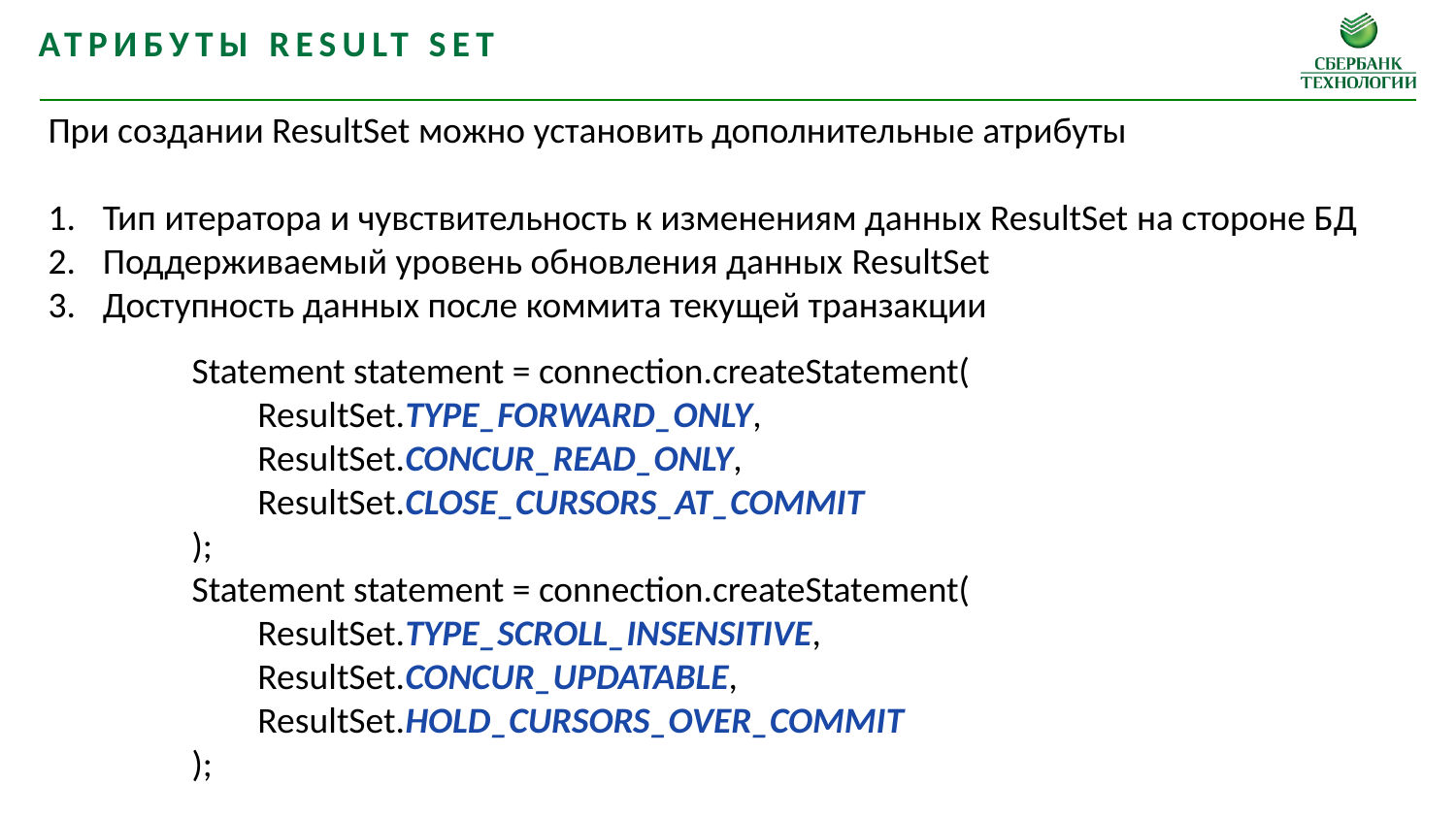

атрибуты Result Set
При создании ResultSet можно установить дополнительные атрибуты

Тип итератора и чувствительность к изменениям данных ResultSet на стороне БД
Поддерживаемый уровень обновления данных ResultSet
Доступность данных после коммита текущей транзакции
Statement statement = connection.createStatement(
        ResultSet.TYPE_FORWARD_ONLY,
        ResultSet.CONCUR_READ_ONLY,
        ResultSet.CLOSE_CURSORS_AT_COMMIT
);
Statement statement = connection.createStatement(
        ResultSet.TYPE_SCROLL_INSENSITIVE,
        ResultSet.CONCUR_UPDATABLE,
        ResultSet.HOLD_CURSORS_OVER_COMMIT
);